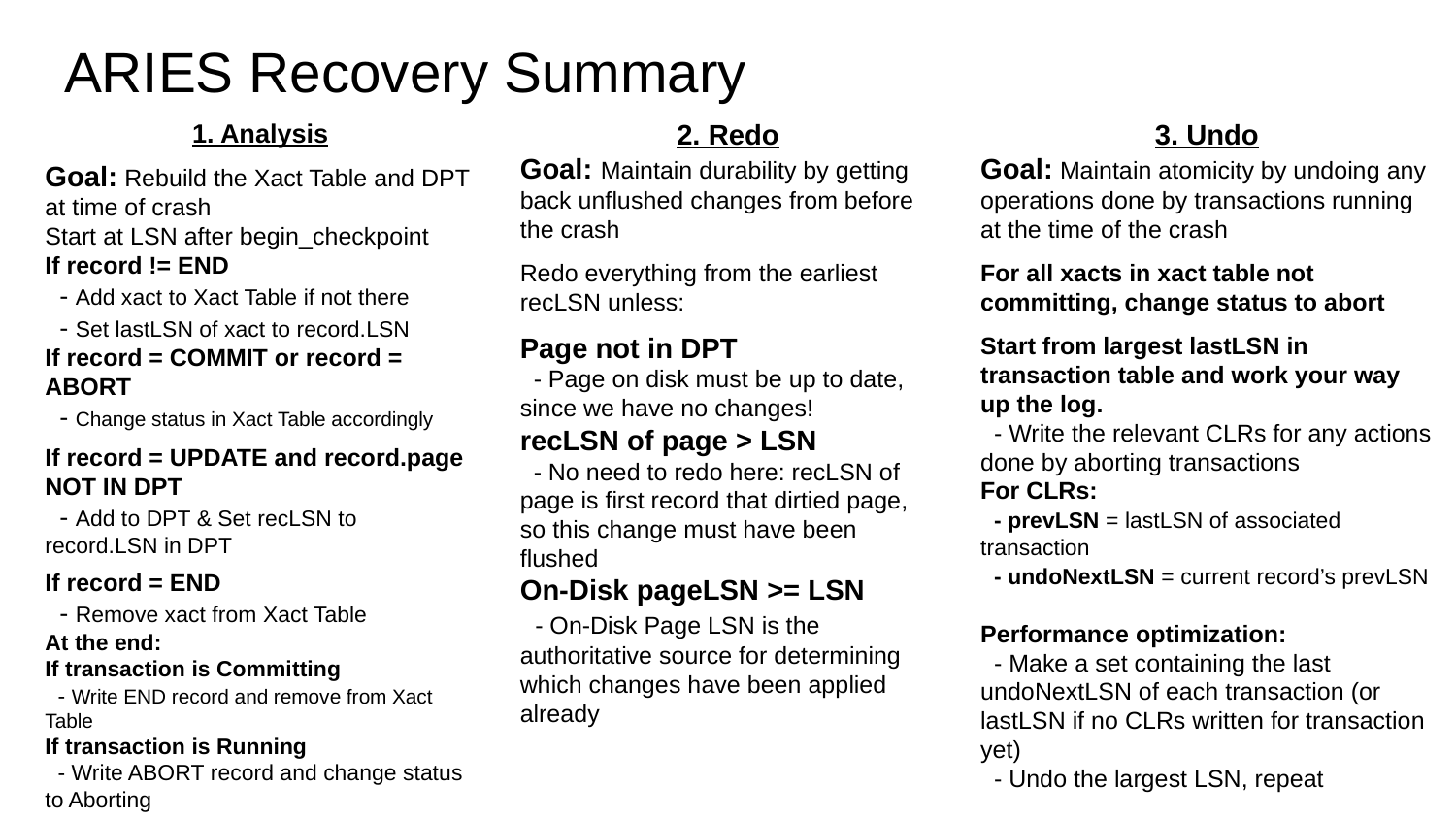

ARIES Recovery Summary
1. Analysis

Goal: Rebuild the Xact Table and DPT at time of crash
Start at LSN after begin_checkpoint
If record != END
  - Add xact to Xact Table if not there
  - Set lastLSN of xact to record.LSN
If record = COMMIT or record = ABORT
  - Change status in Xact Table accordingly

If record = UPDATE and record.page NOT IN DPT
  - Add to DPT & Set recLSN to record.LSN in DPT

If record = END
  - Remove xact from Xact Table
At the end:
If transaction is Committing
  - Write END record and remove from Xact Table
If transaction is Running
  - Write ABORT record and change status to Aborting

2. Redo
Goal: Maintain durability by getting back unflushed changes from before the crash

Redo everything from the earliest recLSN unless:

Page not in DPT
  - Page on disk must be up to date, since we have no changes!
recLSN of page > LSN
  - No need to redo here: recLSN of page is first record that dirtied page, so this change must have been flushed
On-Disk pageLSN >= LSN
  - On-Disk Page LSN is the authoritative source for determining which changes have been applied already

3. Undo
Goal: Maintain atomicity by undoing any operations done by transactions running at the time of the crash

For all xacts in xact table not committing, change status to abort

Start from largest lastLSN in transaction table and work your way up the log.
  - Write the relevant CLRs for any actions done by aborting transactions
For CLRs:
  - prevLSN = lastLSN of associated transaction
  - undoNextLSN = current record’s prevLSN

Performance optimization:
  - Make a set containing the last undoNextLSN of each transaction (or lastLSN if no CLRs written for transaction yet)
  - Undo the largest LSN, repeat